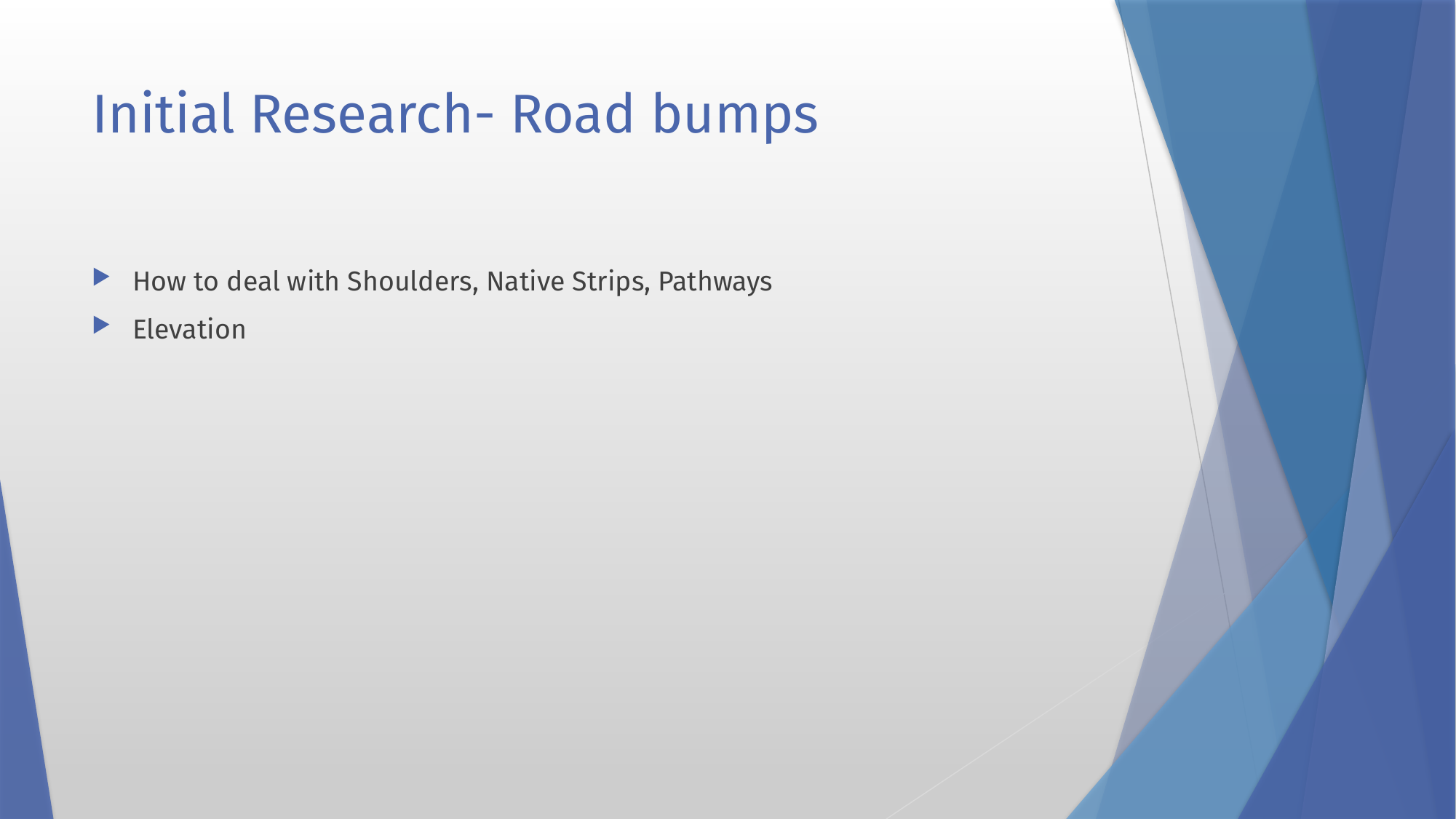

# Initial Research- Road bumps
How to deal with Shoulders, Native Strips, Pathways
Elevation